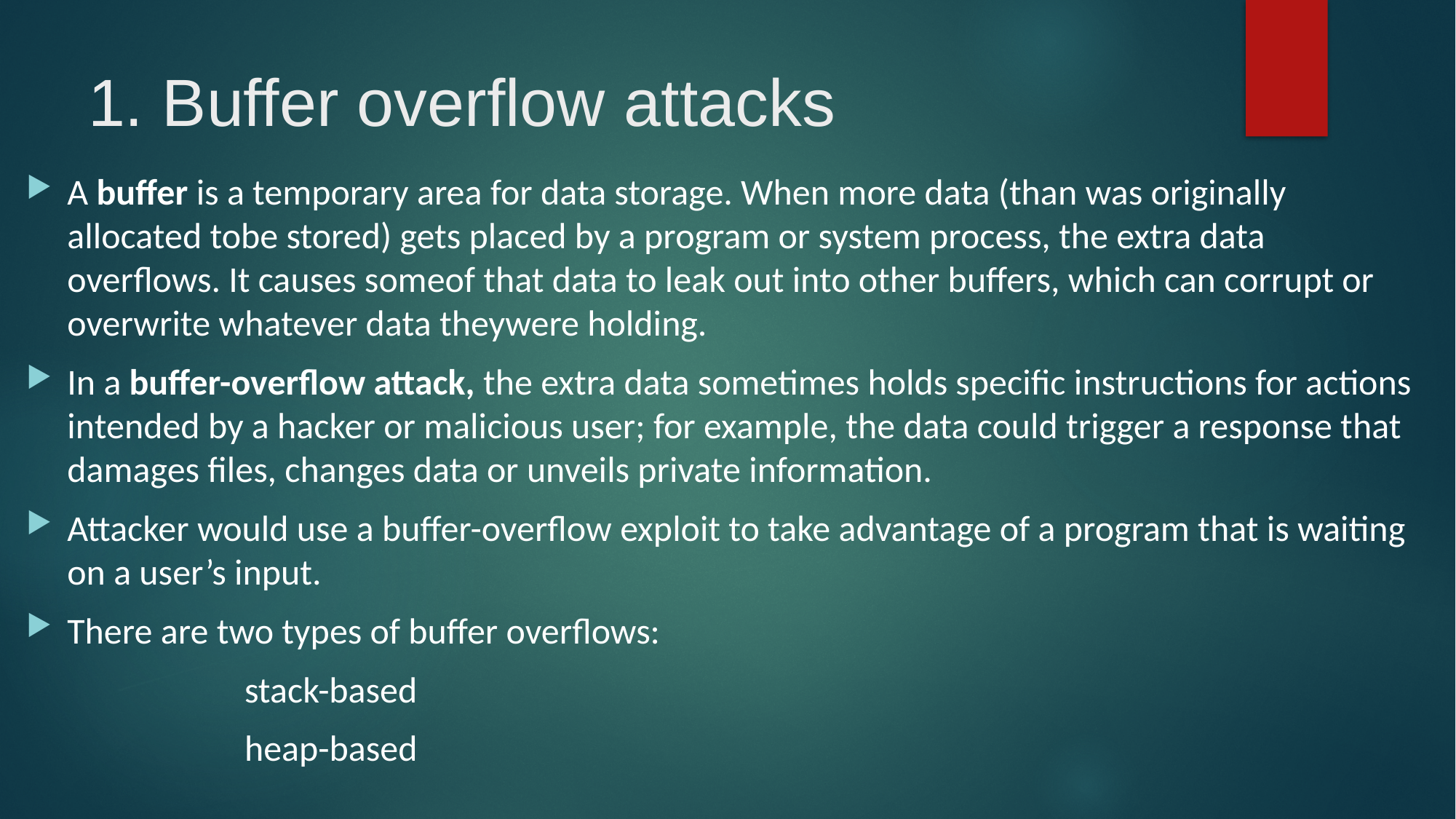

# 1. Buffer overflow attacks
A buffer is a temporary area for data storage. When more data (than was originally allocated tobe stored) gets placed by a program or system process, the extra data overflows. It causes someof that data to leak out into other buffers, which can corrupt or overwrite whatever data theywere holding.
In a buffer-overflow attack, the extra data sometimes holds specific instructions for actions intended by a hacker or malicious user; for example, the data could trigger a response that damages files, changes data or unveils private information.
Attacker would use a buffer-overflow exploit to take advantage of a program that is waiting on a user’s input.
There are two types of buffer overflows:
		stack-based
		heap-based